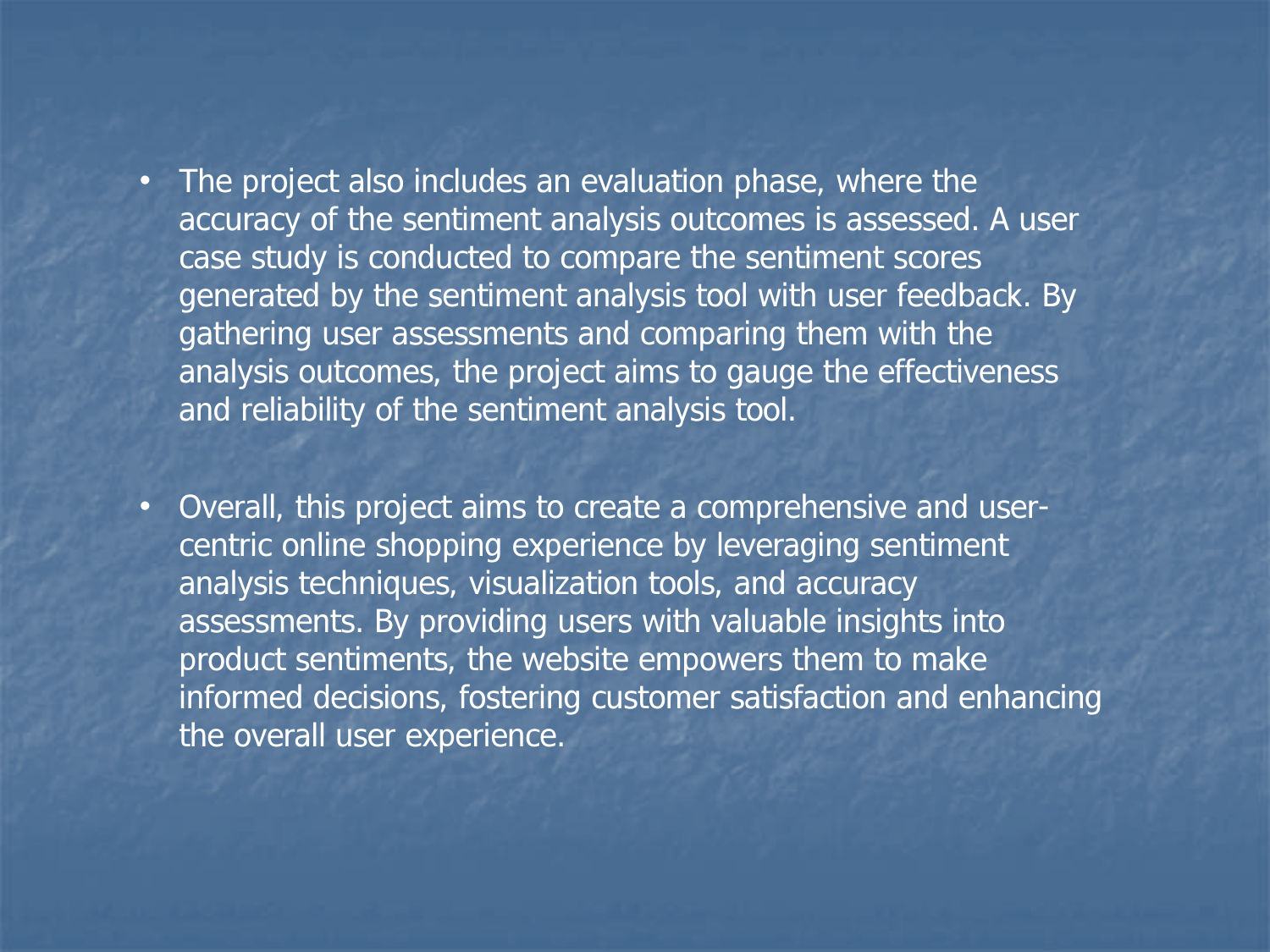

The project also includes an evaluation phase, where the accuracy of the sentiment analysis outcomes is assessed. A user case study is conducted to compare the sentiment scores generated by the sentiment analysis tool with user feedback. By gathering user assessments and comparing them with the analysis outcomes, the project aims to gauge the effectiveness and reliability of the sentiment analysis tool.

Overall, this project aims to create a comprehensive and user-centric online shopping experience by leveraging sentiment analysis techniques, visualization tools, and accuracy assessments. By providing users with valuable insights into product sentiments, the website empowers them to make informed decisions, fostering customer satisfaction and enhancing the overall user experience.